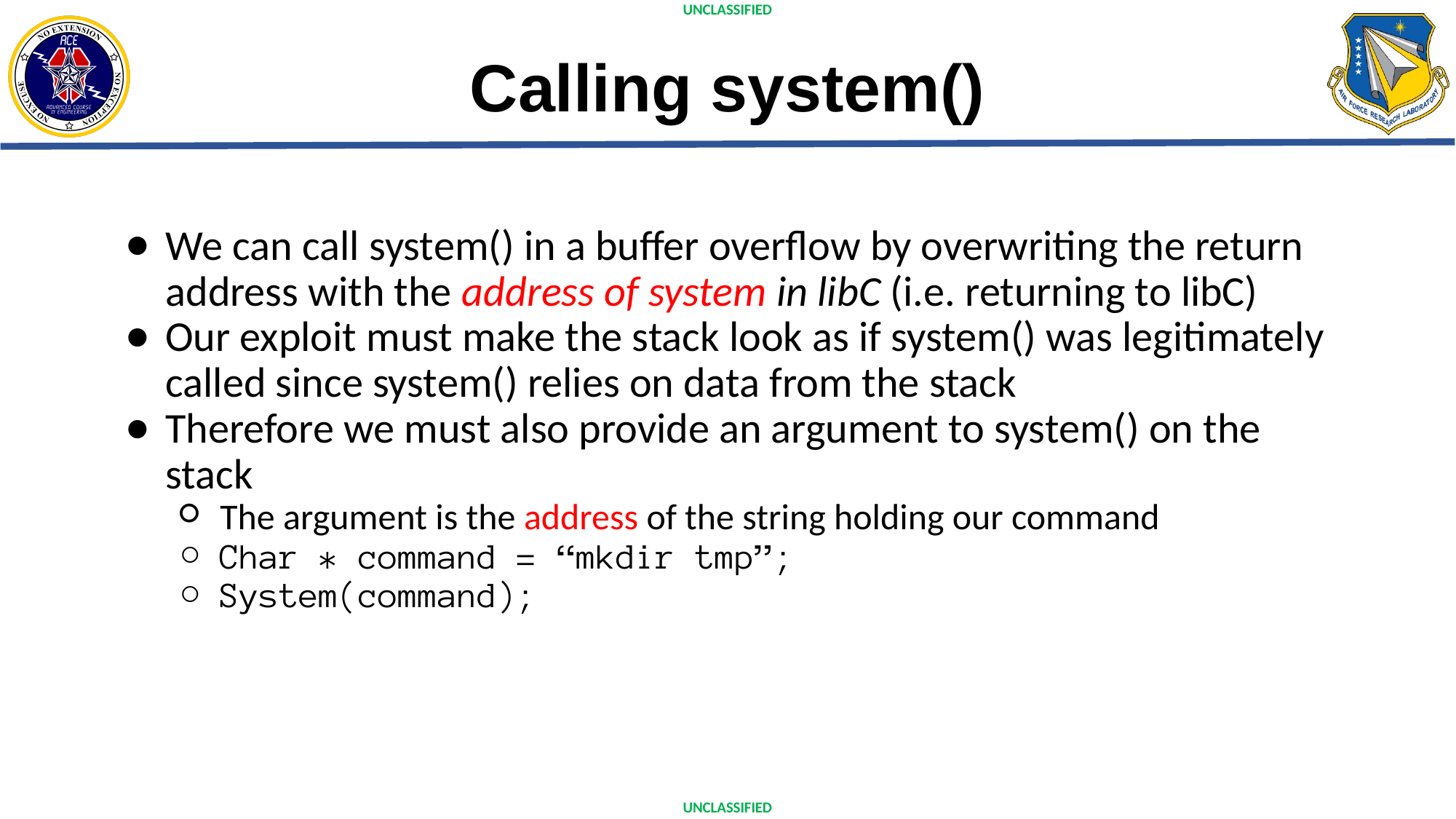

# Calling system()
We can call system() in a buffer overflow by overwriting the return address with the address of system in libC (i.e. returning to libC)
Our exploit must make the stack look as if system() was legitimately called since system() relies on data from the stack
Therefore we must also provide an argument to system() on the stack
The argument is the address of the string holding our command
Char * command = “mkdir tmp”;
System(command);